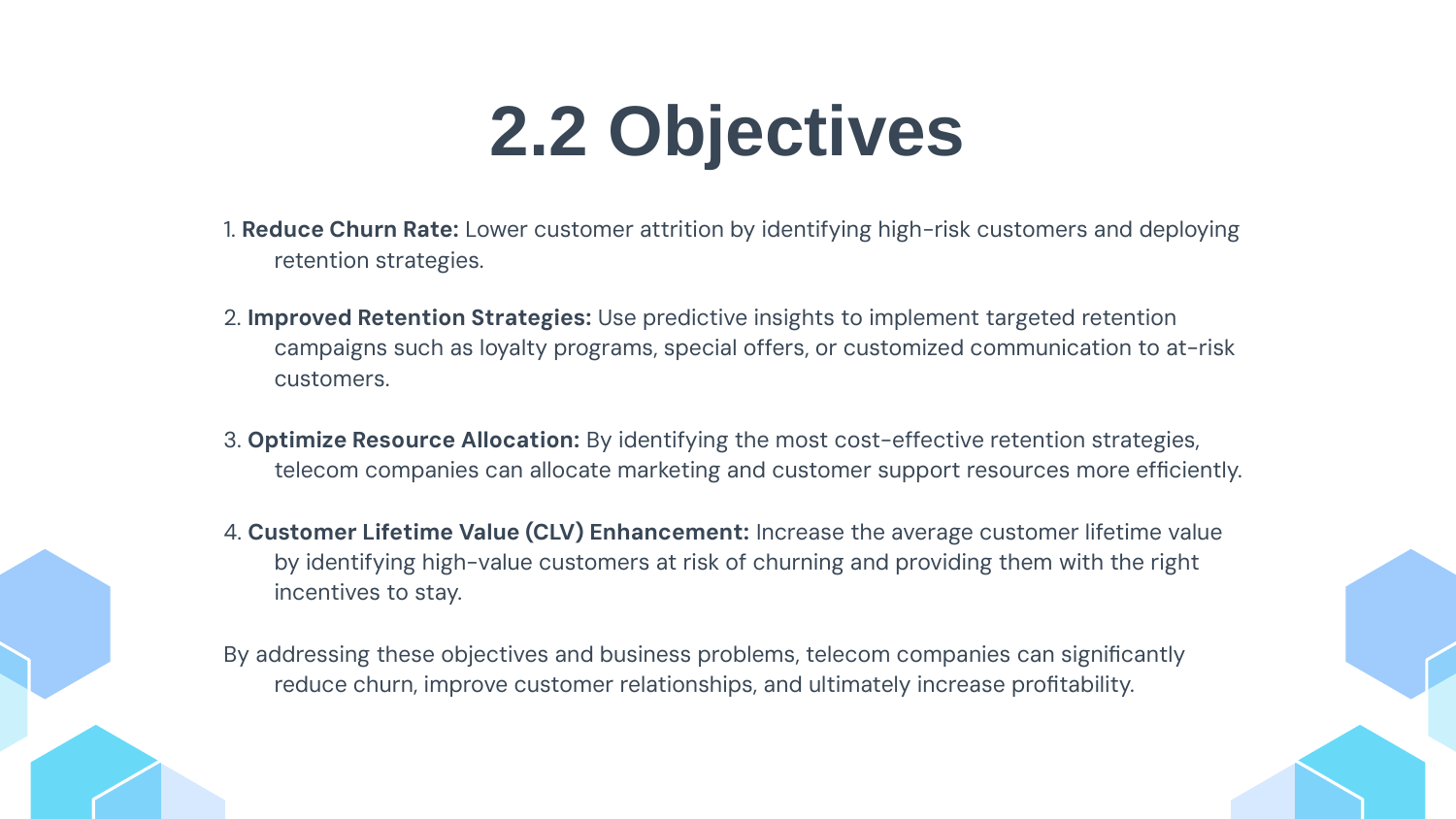

# 2.2 Objectives
1. Reduce Churn Rate: Lower customer attrition by identifying high-risk customers and deploying retention strategies.
2. Improved Retention Strategies: Use predictive insights to implement targeted retention campaigns such as loyalty programs, special offers, or customized communication to at-risk customers.
3. Optimize Resource Allocation: By identifying the most cost-effective retention strategies, telecom companies can allocate marketing and customer support resources more efficiently.
4. Customer Lifetime Value (CLV) Enhancement: Increase the average customer lifetime value by identifying high-value customers at risk of churning and providing them with the right incentives to stay.
By addressing these objectives and business problems, telecom companies can significantly reduce churn, improve customer relationships, and ultimately increase profitability.